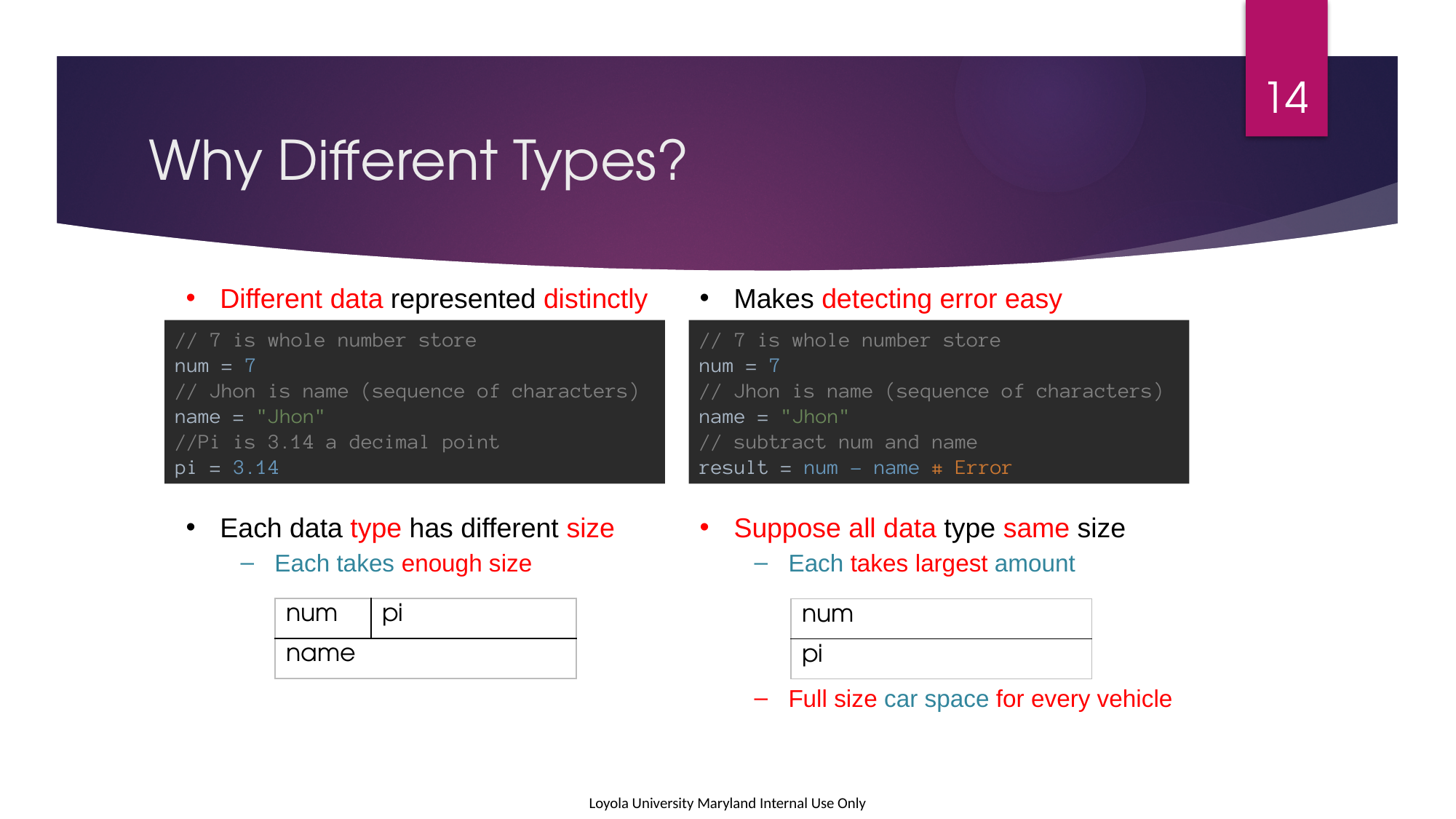

14
# Why Different Types?
Different data represented distinctly

Each data type has different size
Each takes enough size
Makes detecting error easy

Suppose all data type same size
Each takes largest amount

Full size car space for every vehicle
// 7 is whole number store
num = 7
// Jhon is name (sequence of characters)
name = "Jhon"
// subtract num and name
result = num - name # Error
// 7 is whole number store
num = 7
// Jhon is name (sequence of characters)
name = "Jhon"
//Pi is 3.14 a decimal point
pi = 3.14
| num | pi |
| --- | --- |
| name |  |
| num |
| --- |
| pi |